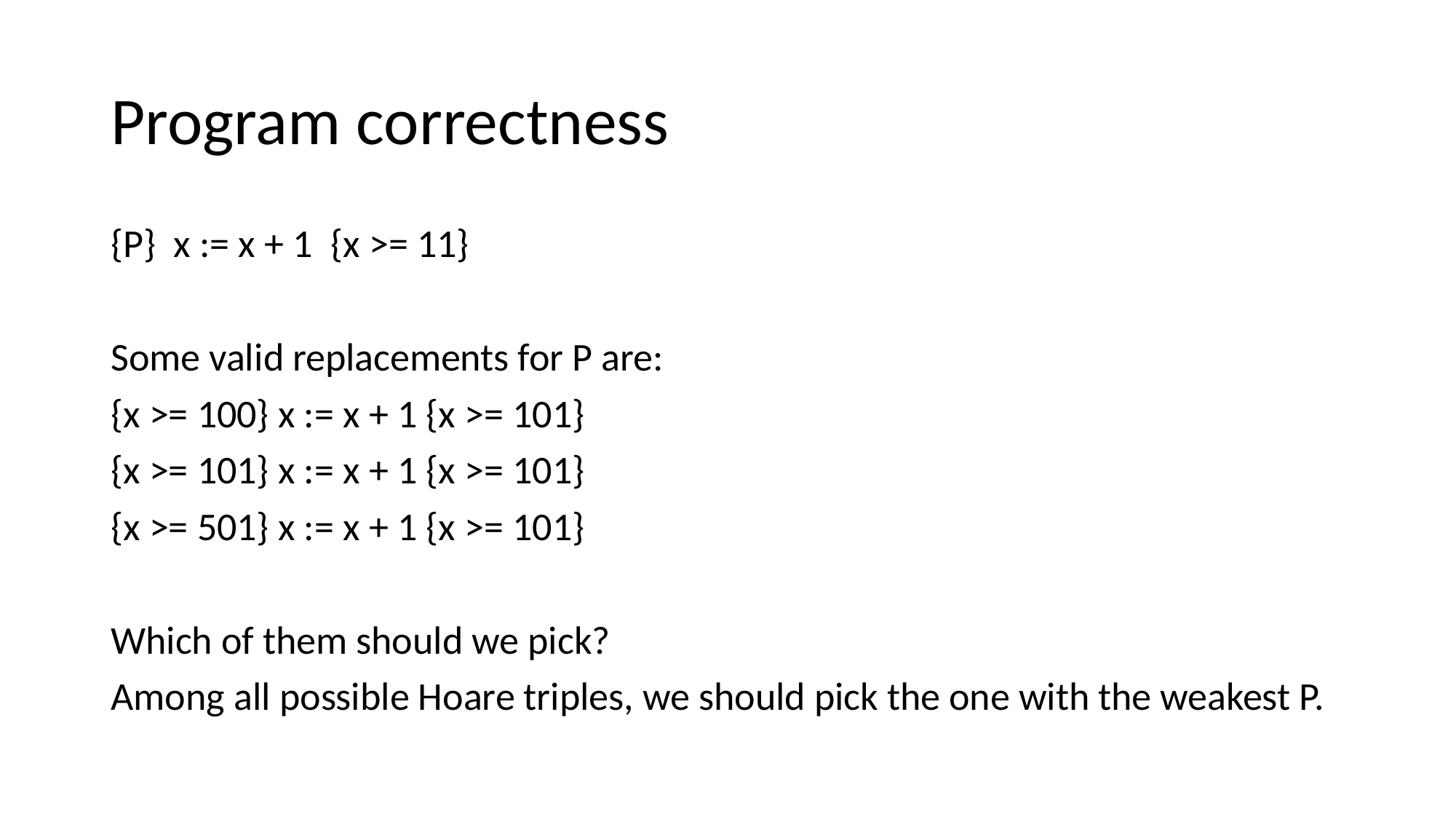

# Program correctness
{P}  x := x + 1  {x >= 11}

Some valid replacements for P are:
{x >= 100} x := x + 1 {x >= 101}
{x >= 101} x := x + 1 {x >= 101}
{x >= 501} x := x + 1 {x >= 101}

Which of them should we pick?
Among all possible Hoare triples, we should pick the one with the weakest P.